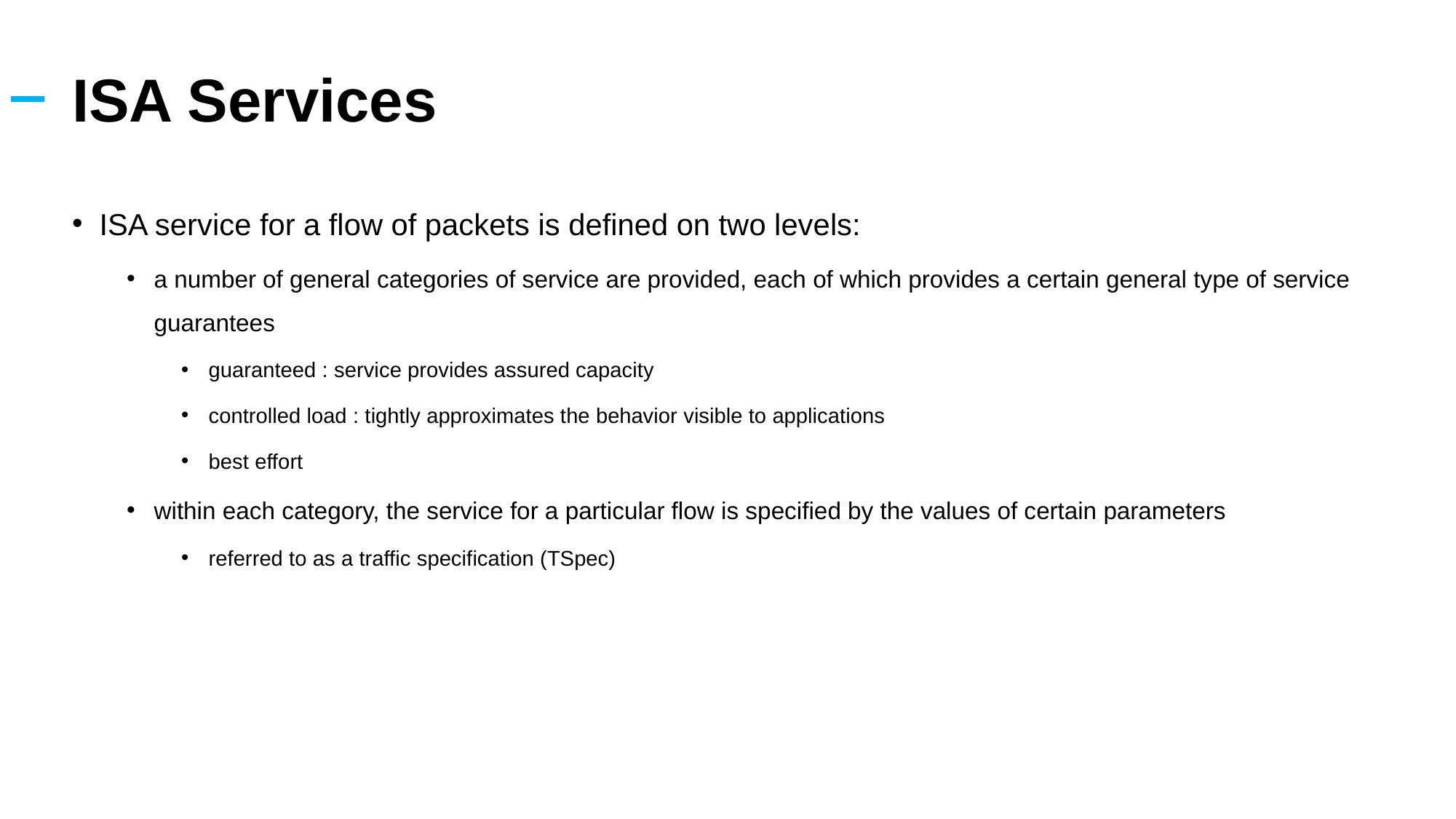

# ISA Services

ISA service for a flow of packets is defined on two levels:
a number of general categories of service are provided, each of which provides a certain general type of service guarantees
guaranteed : service provides assured capacity
controlled load : tightly approximates the behavior visible to applications
best effort
within each category, the service for a particular flow is specified by the values of certain parameters
referred to as a traffic specification (TSpec)